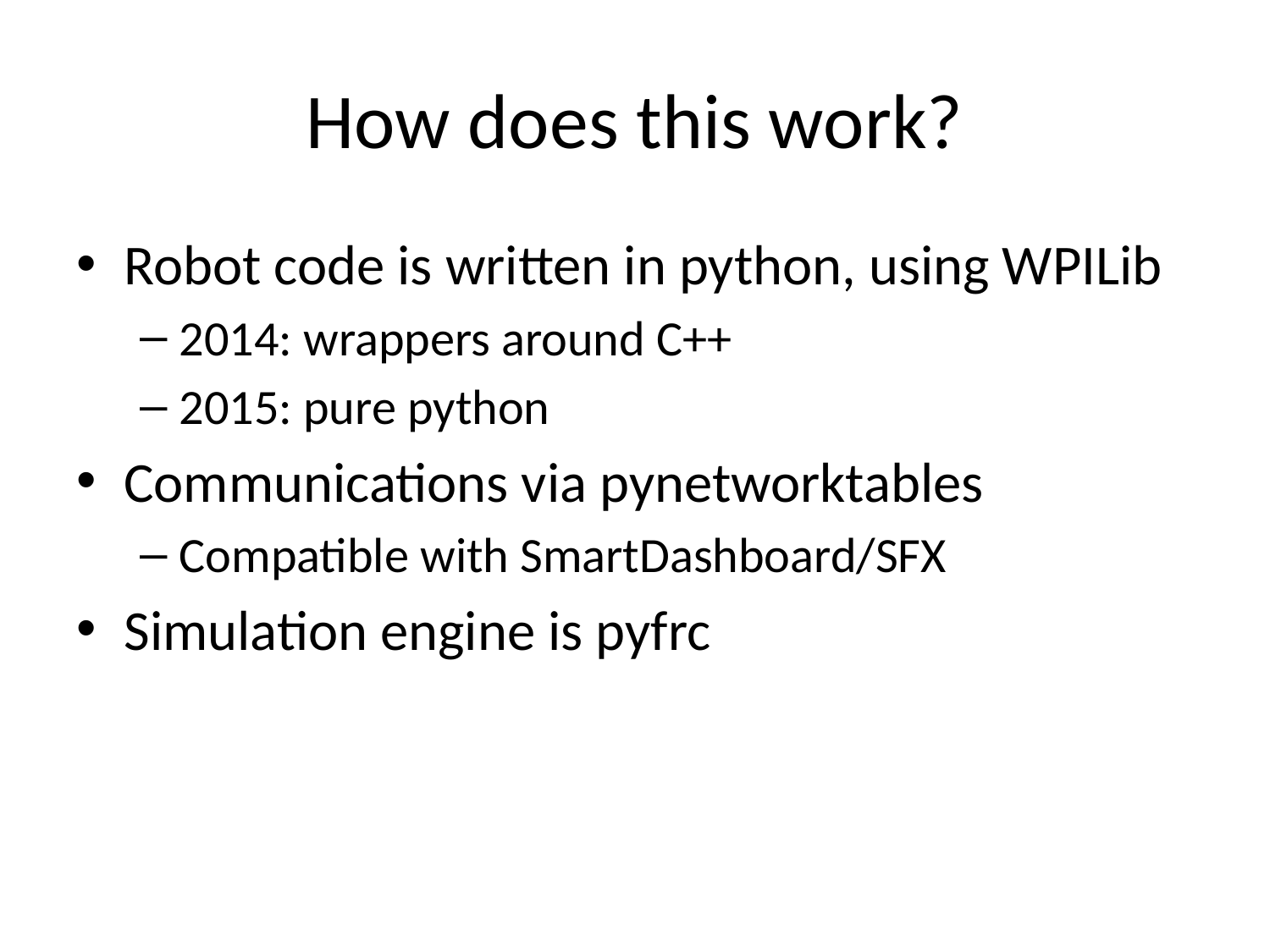

# How does this work?
Robot code is written in python, using WPILib
2014: wrappers around C++
2015: pure python
Communications via pynetworktables
Compatible with SmartDashboard/SFX
Simulation engine is pyfrc